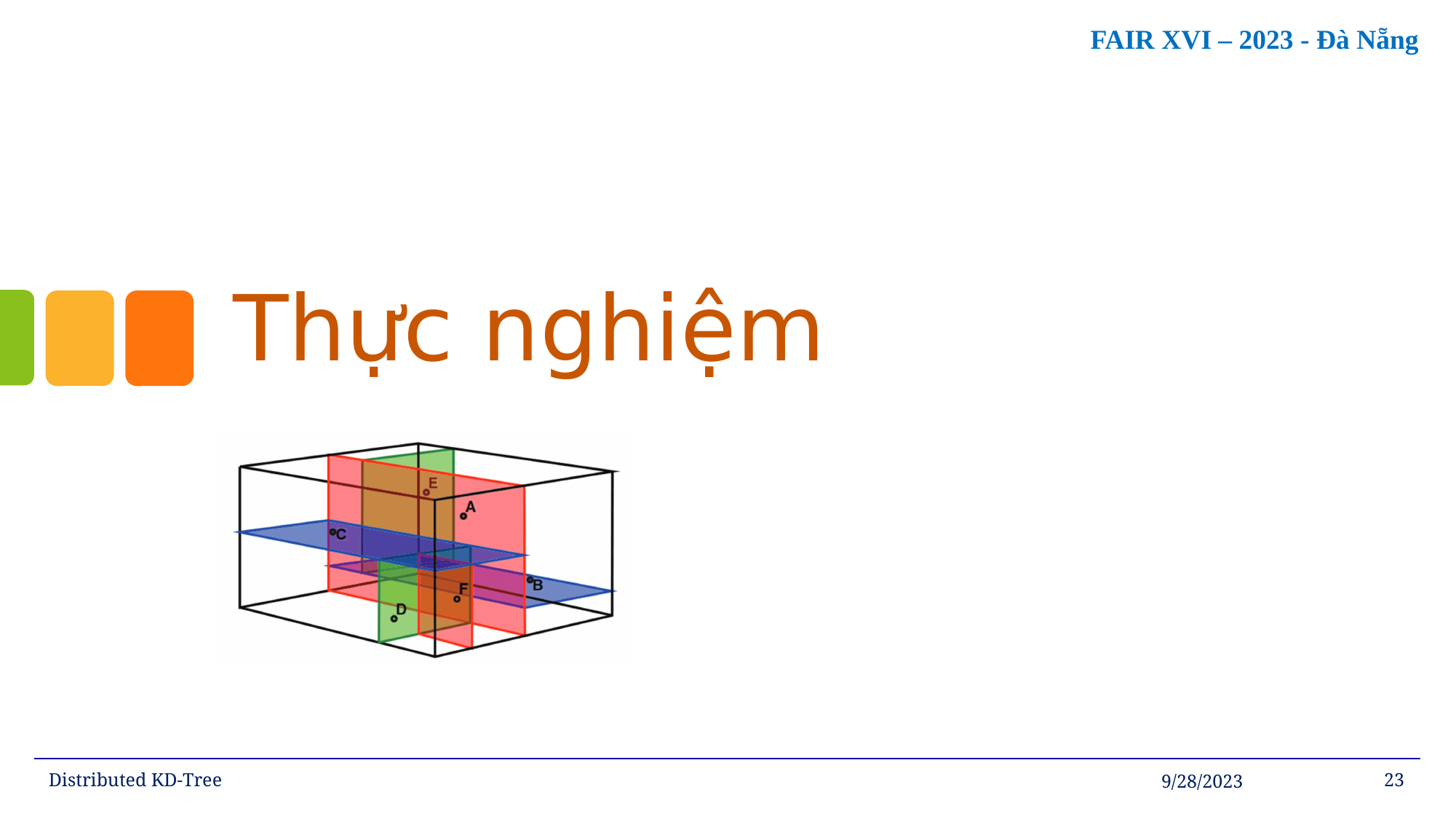

# Thực nghiệm
Distributed KD-Tree
9/28/2023
23